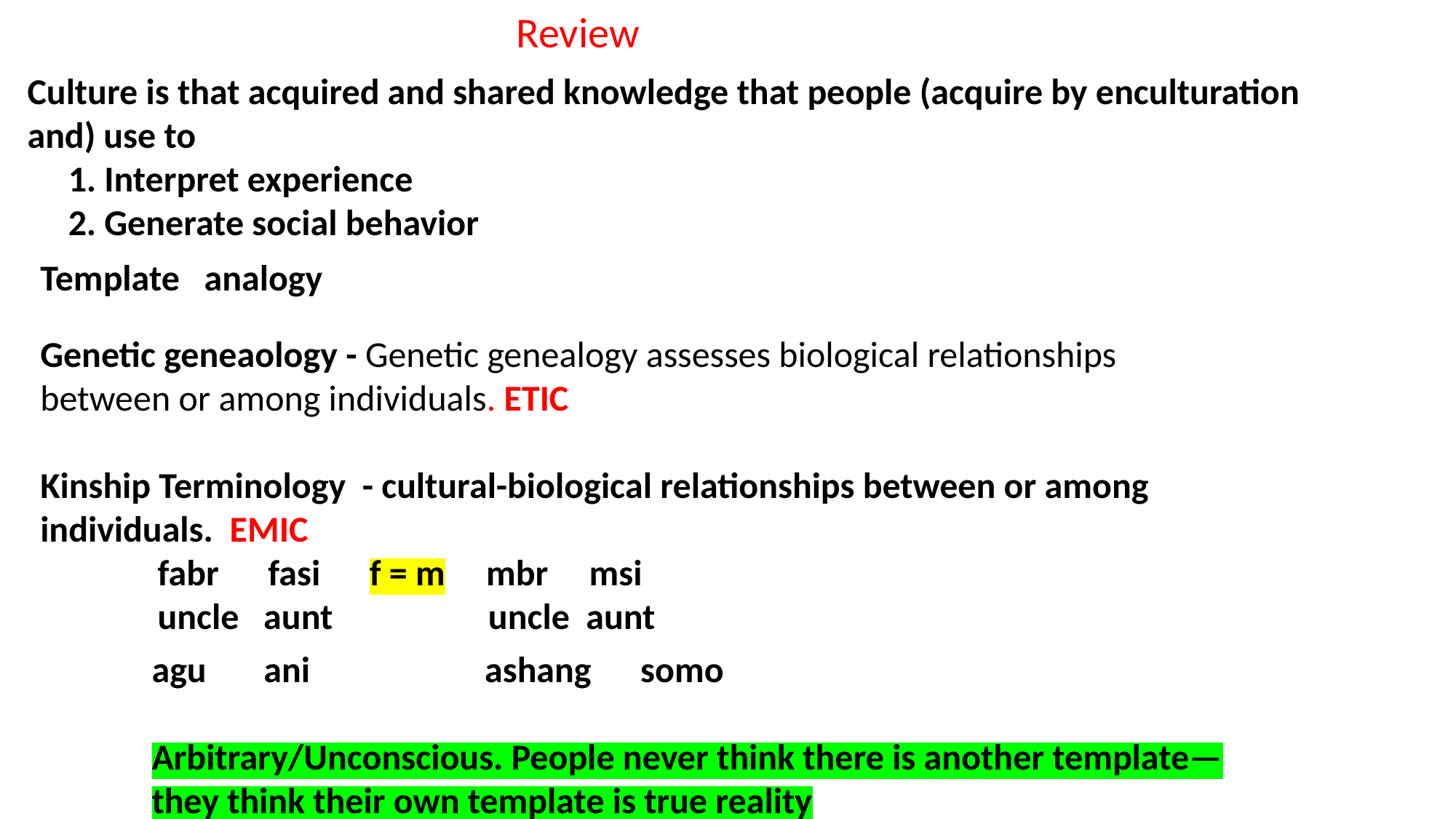

Review
Culture is that acquired and shared knowledge that people (acquire by enculturation and) use to
     1. Interpret experience
     2. Generate social behavior
Template   analogy

Genetic geneaology - Genetic genealogy assesses biological relationships between or among individuals. ETIC

Kinship Terminology  - cultural-biological relationships between or among individuals.  EMIC
	 fabr      fasi      f = m     mbr     msi
	 uncle   aunt                   uncle  aunt
agu       ani	              ashang      somo

Arbitrary/Unconscious. People never think there is another template—they think their own template is true reality